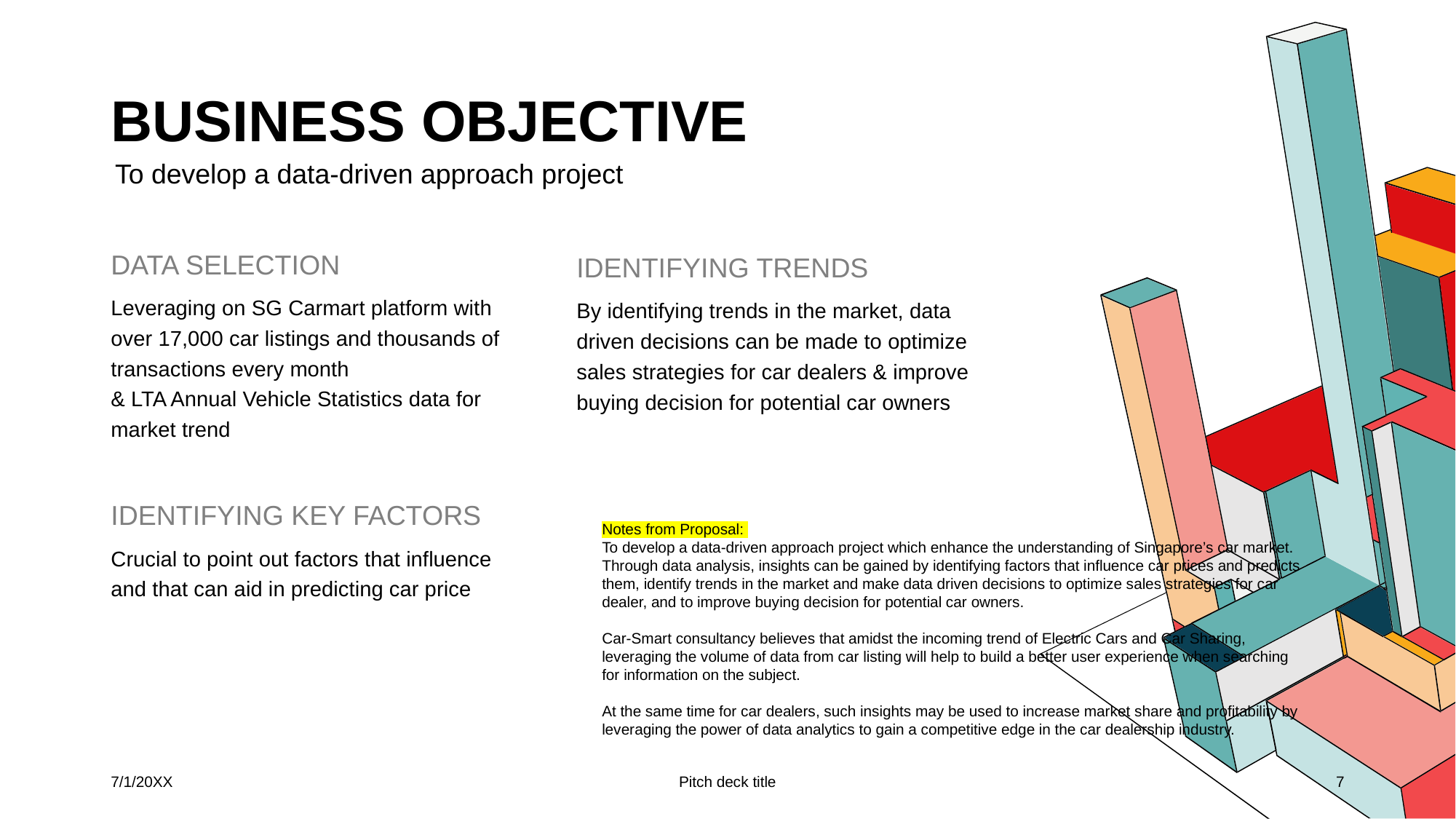

# Business OBJECTIVE
To develop a data-driven approach project
DATA SELECTION
IDENTIFYING TRENDS
Leveraging on SG Carmart platform with over 17,000 car listings and thousands of transactions every month
& LTA Annual Vehicle Statistics data for market trend

By identifying trends in the market, data driven decisions can be made to optimize sales strategies for car dealers & improve buying decision for potential car owners
IDENTIFYING KEY FACTORS

Notes from Proposal:
To develop a data-driven approach project which enhance the understanding of Singapore’s car market. Through data analysis, insights can be gained by identifying factors that influence car prices and predicts them, identify trends in the market and make data driven decisions to optimize sales strategies for car dealer, and to improve buying decision for potential car owners.

Car-Smart consultancy believes that amidst the incoming trend of Electric Cars and Car Sharing, leveraging the volume of data from car listing will help to build a better user experience when searching for information on the subject.

At the same time for car dealers, such insights may be used to increase market share and profitability by leveraging the power of data analytics to gain a competitive edge in the car dealership industry.
Crucial to point out factors that influence and that can aid in predicting car price
7/1/20XX
Pitch deck title
7